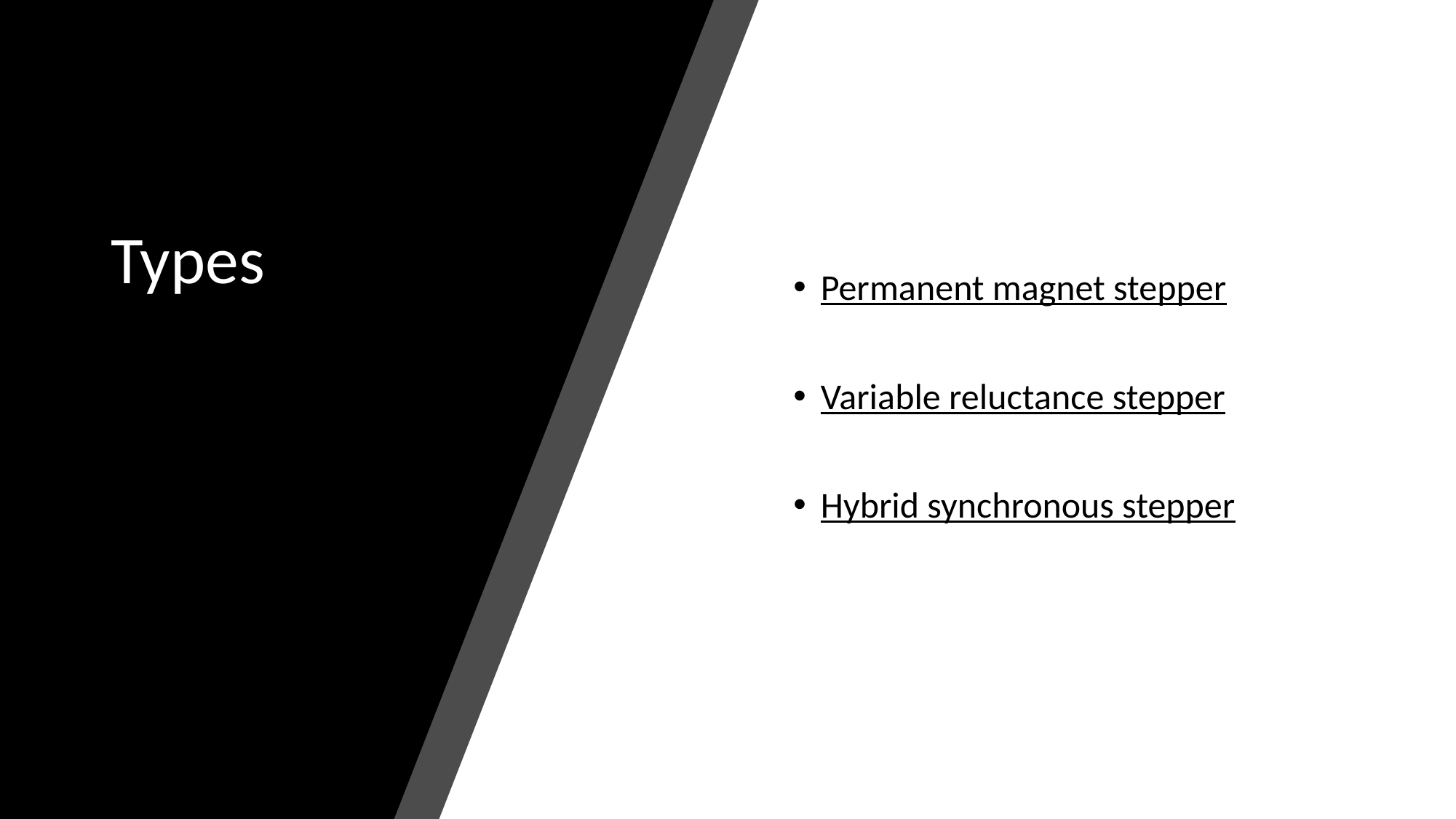

Types
Permanent magnet stepper

Variable reluctance stepper

Hybrid synchronous stepper